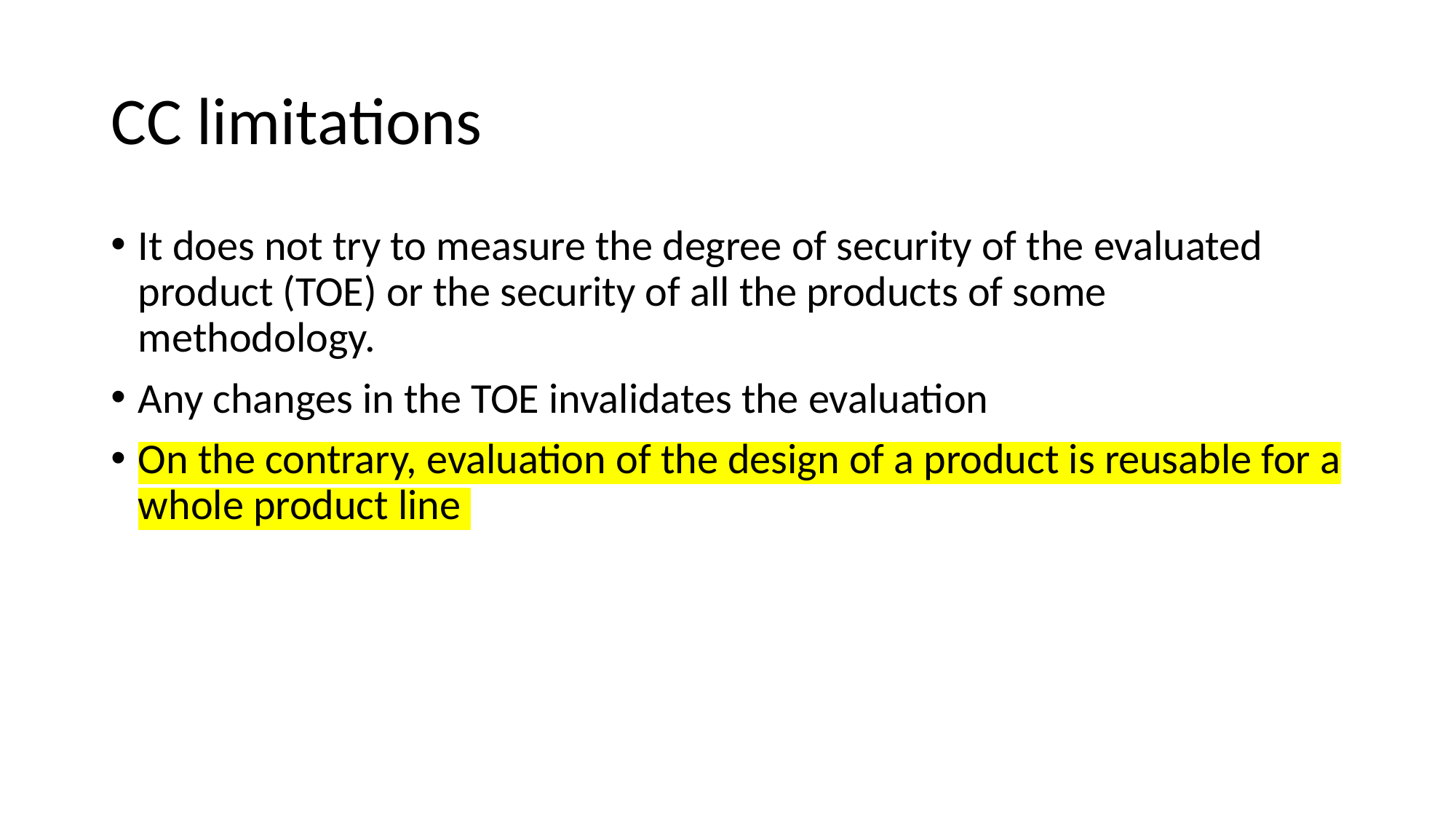

# CC limitations
It does not try to measure the degree of security of the evaluated product (TOE) or the security of all the products of some methodology.
Any changes in the TOE invalidates the evaluation
On the contrary, evaluation of the design of a product is reusable for a whole product line